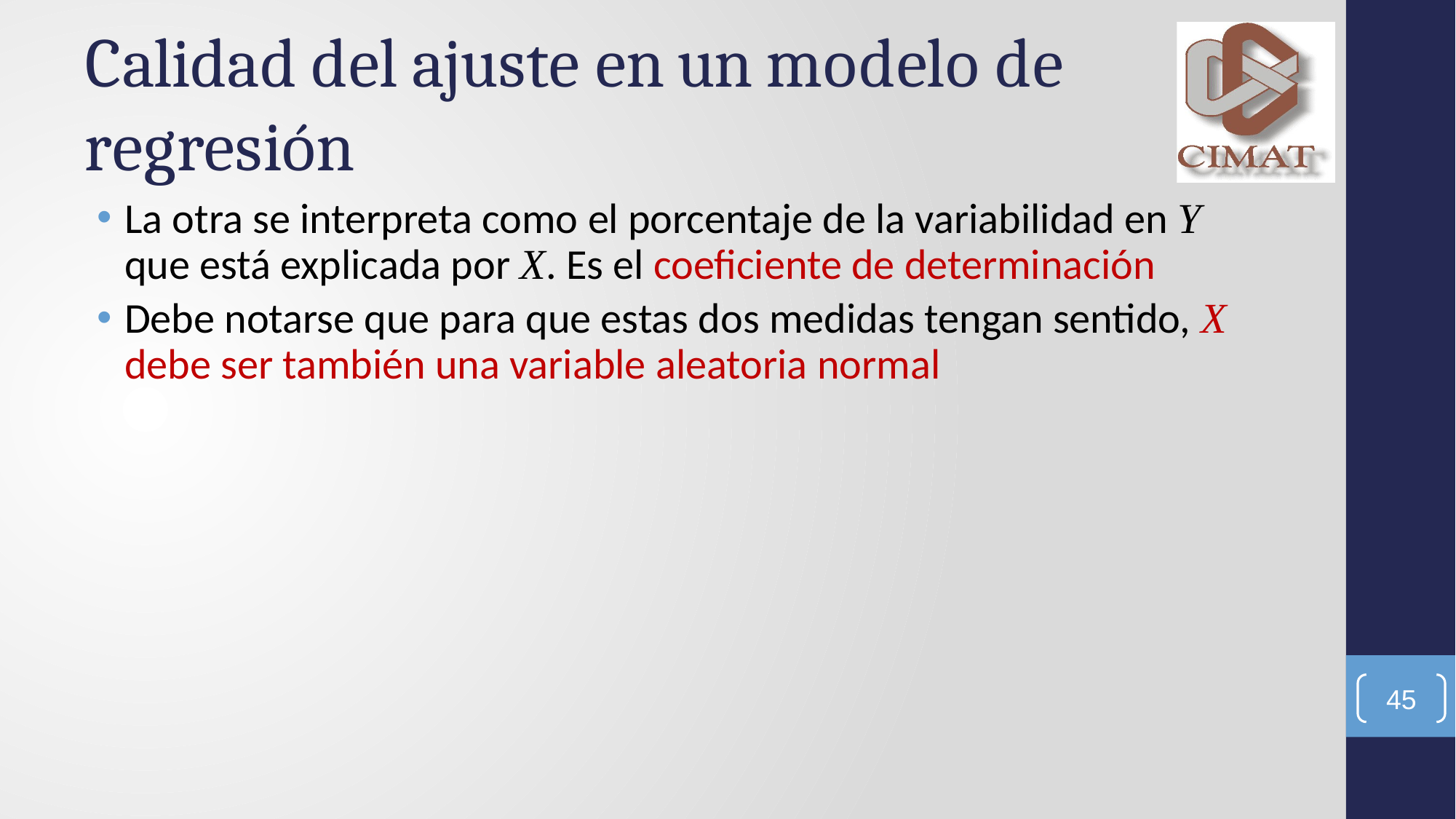

# Calidad del ajuste en un modelo de regresión
La otra se interpreta como el porcentaje de la variabilidad en Y que está explicada por X. Es el coeficiente de determinación
Debe notarse que para que estas dos medidas tengan sentido, X debe ser también una variable aleatoria normal

45